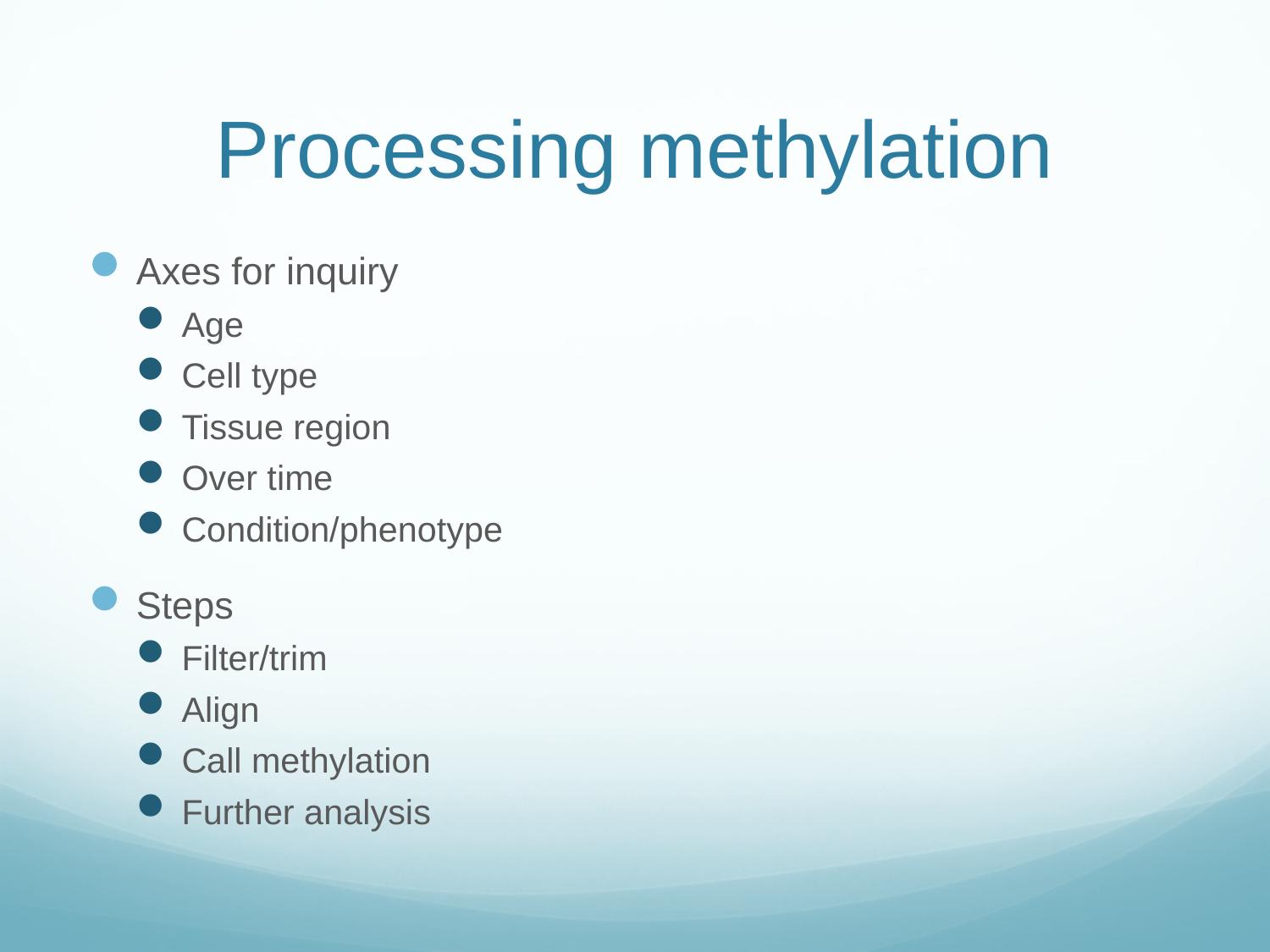

# Processing methylation
Axes for inquiry
Age
Cell type
Tissue region
Over time
Condition/phenotype
Steps
Filter/trim
Align
Call methylation
Further analysis